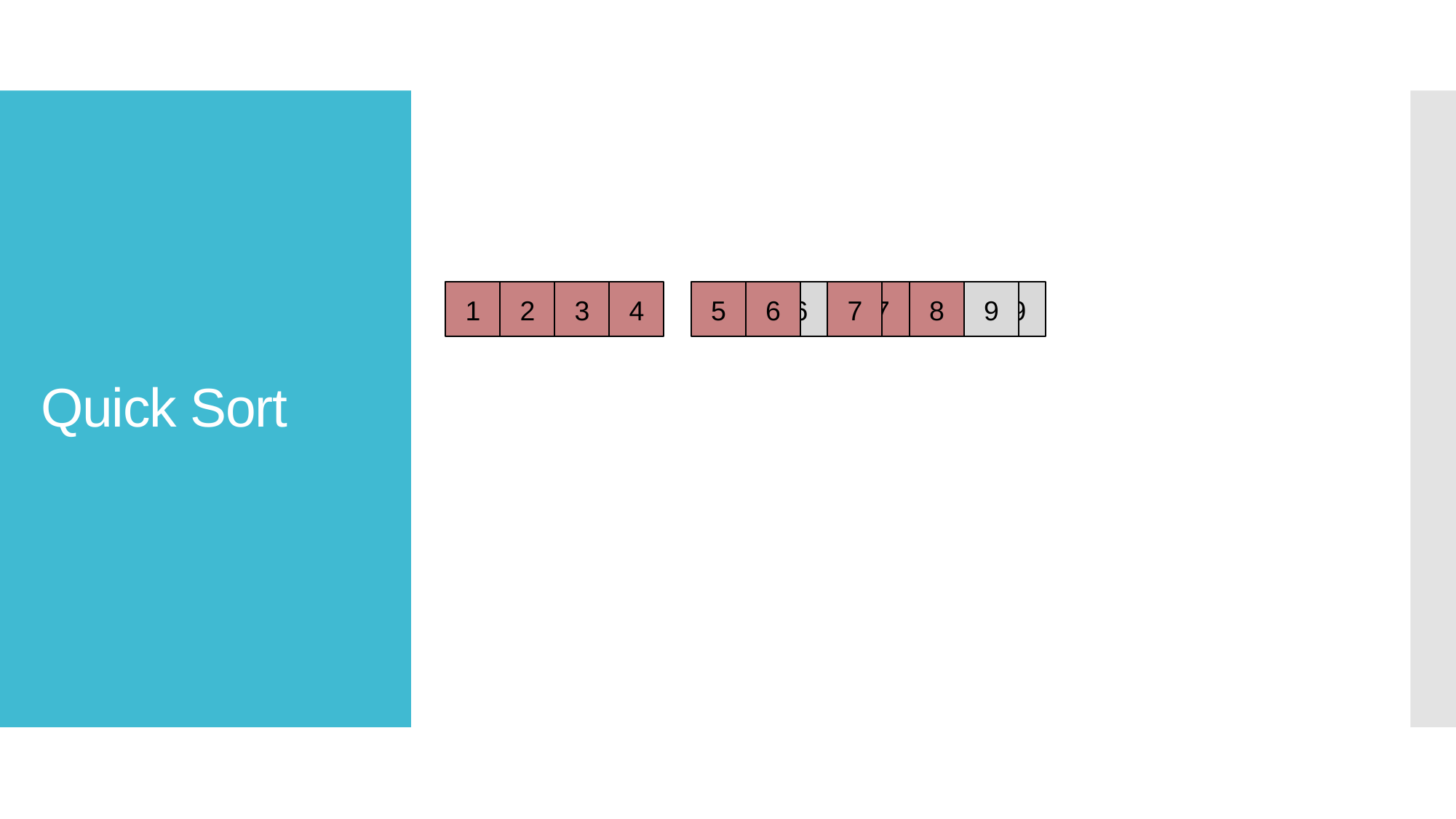

# Quick Sort
1
2
3
4
5
6
6
7
7
8
8
9
9